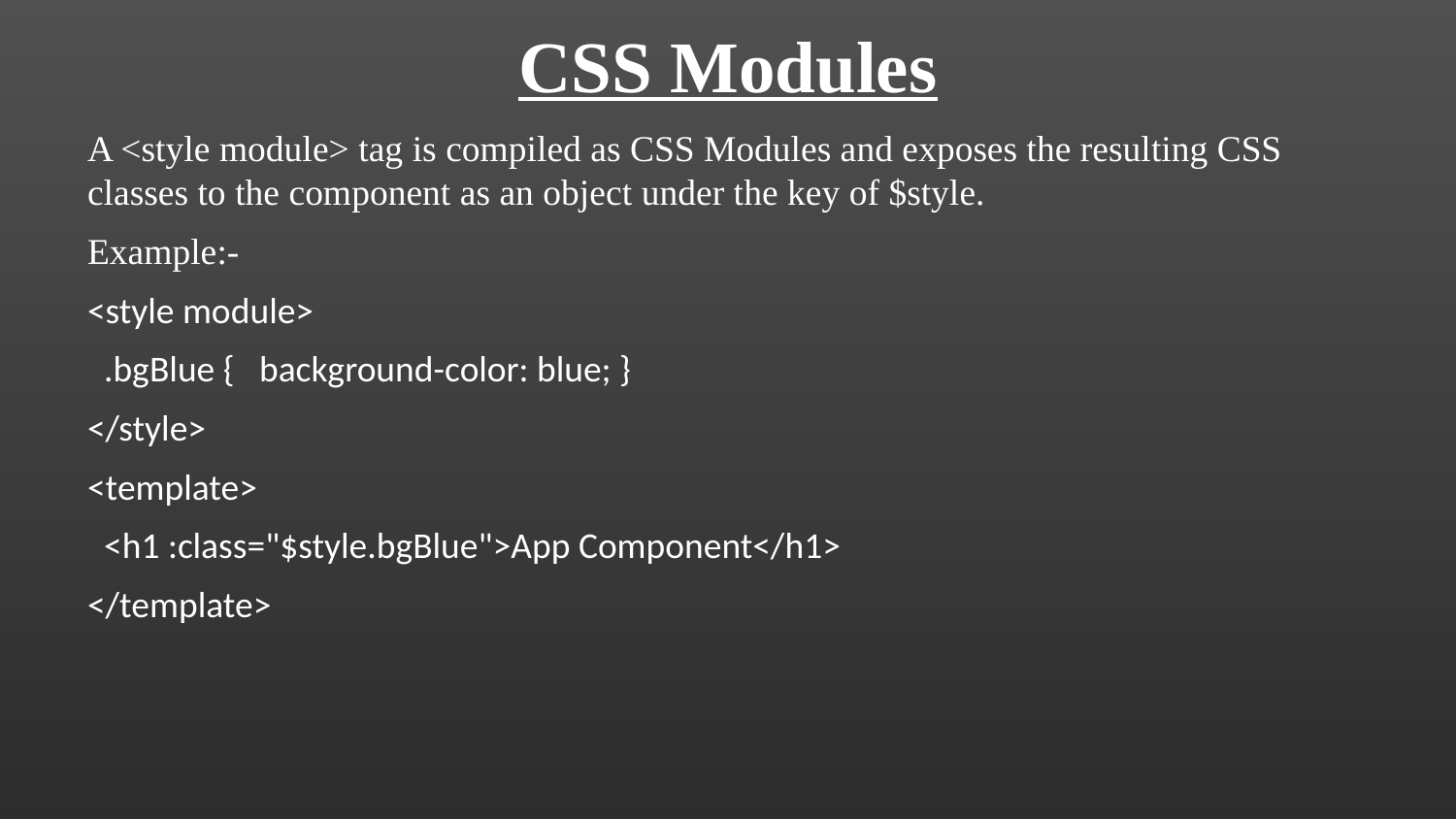

CSS Modules
A <style module> tag is compiled as CSS Modules and exposes the resulting CSS classes to the component as an object under the key of $style.
Example:-
<style module>
  .bgBlue {   background-color: blue; }
</style>
<template>
  <h1 :class="$style.bgBlue">App Component</h1>
</template>